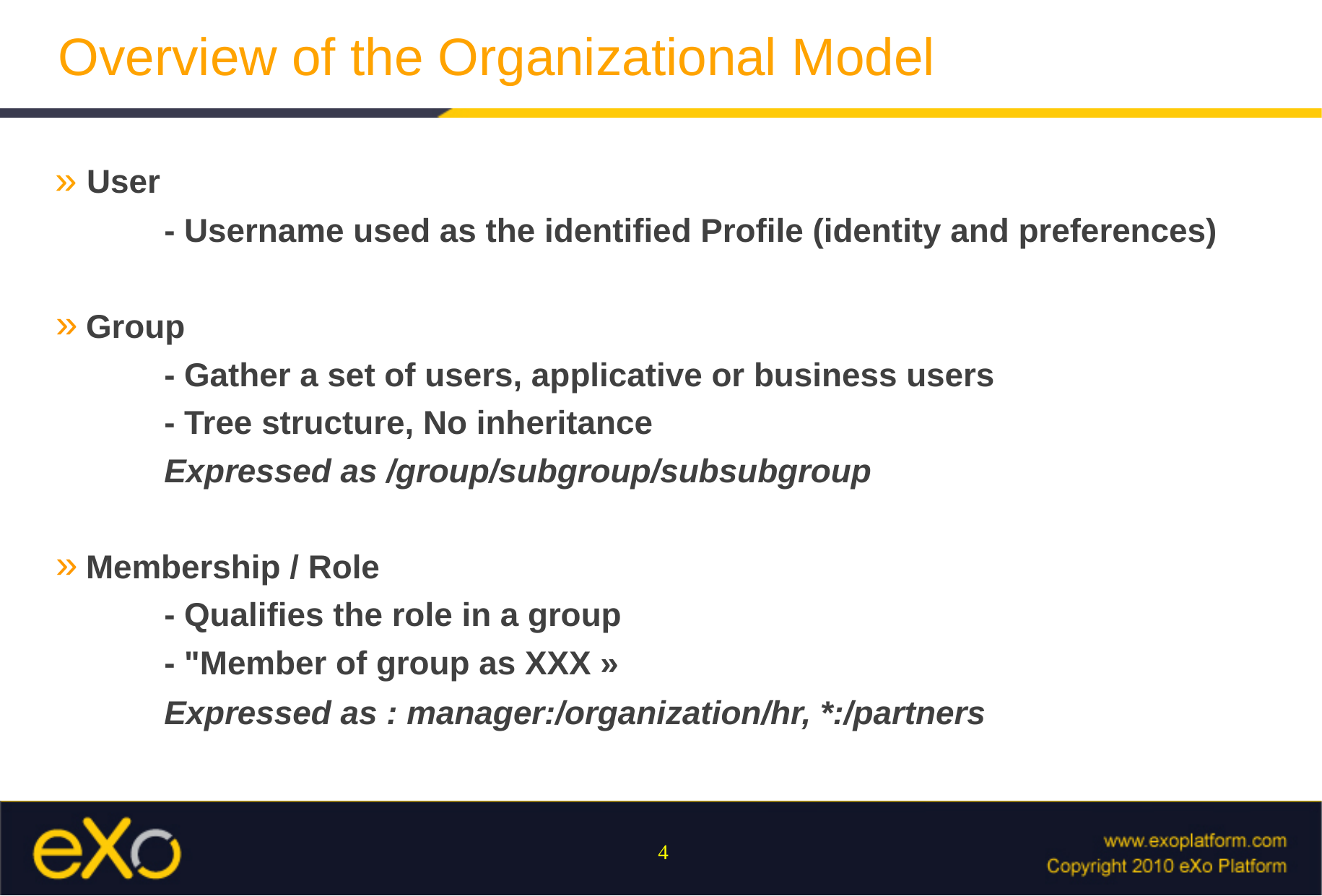

# Overview of the Organizational Model
User
	- Username used as the identified Profile (identity and preferences)

Group
	- Gather a set of users, applicative or business users
	- Tree structure, No inheritance
	Expressed as /group/subgroup/subsubgroup

Membership / Role
	- Qualifies the role in a group
	- "Member of group as XXX »
	Expressed as : manager:/organization/hr, *:/partners